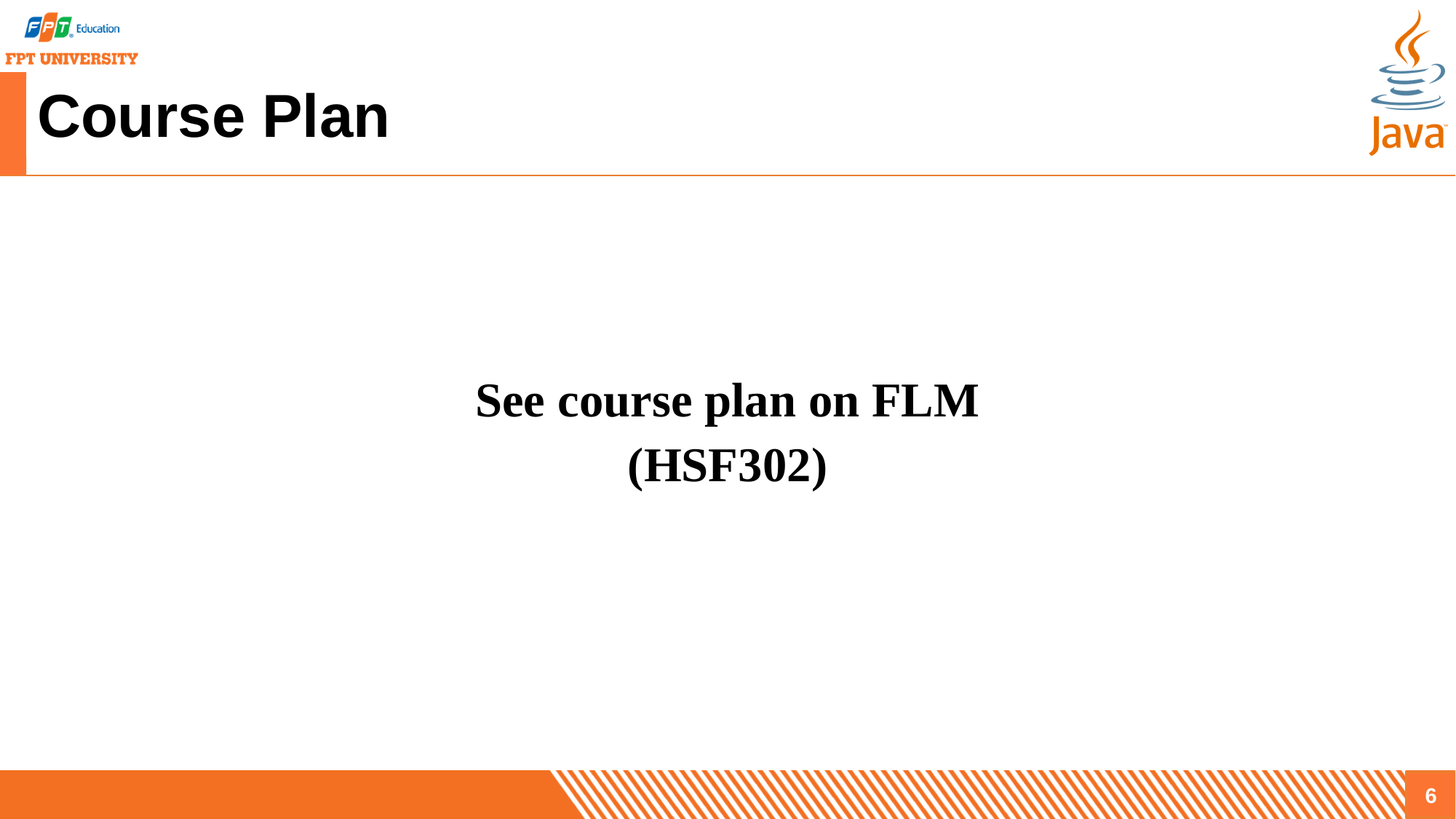

# Course Plan

See course plan on FLM
(HSF302)

6